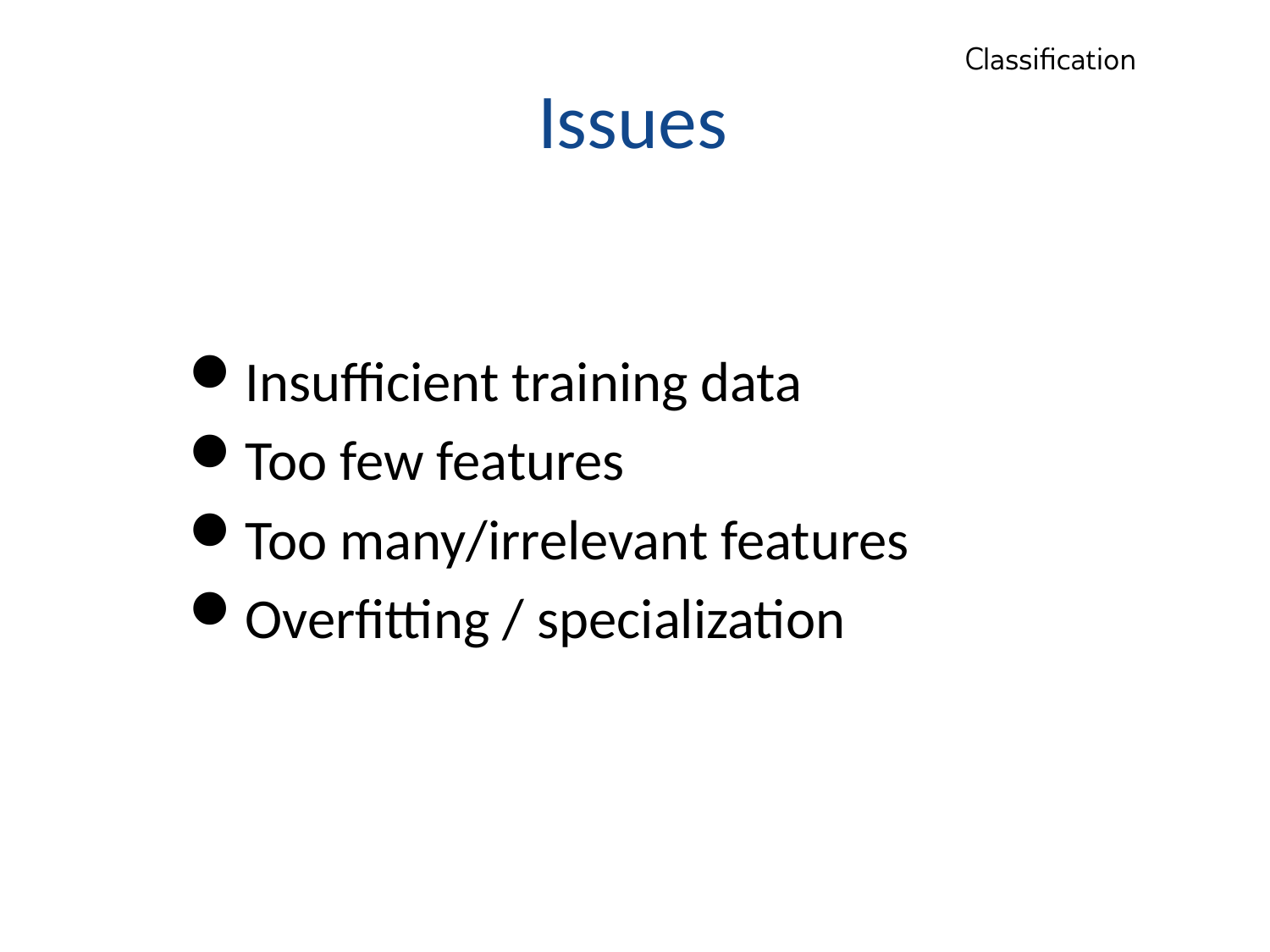

Classification
# Issues

Insufficient training data
Too few features
Too many/irrelevant features
Overfitting / specialization